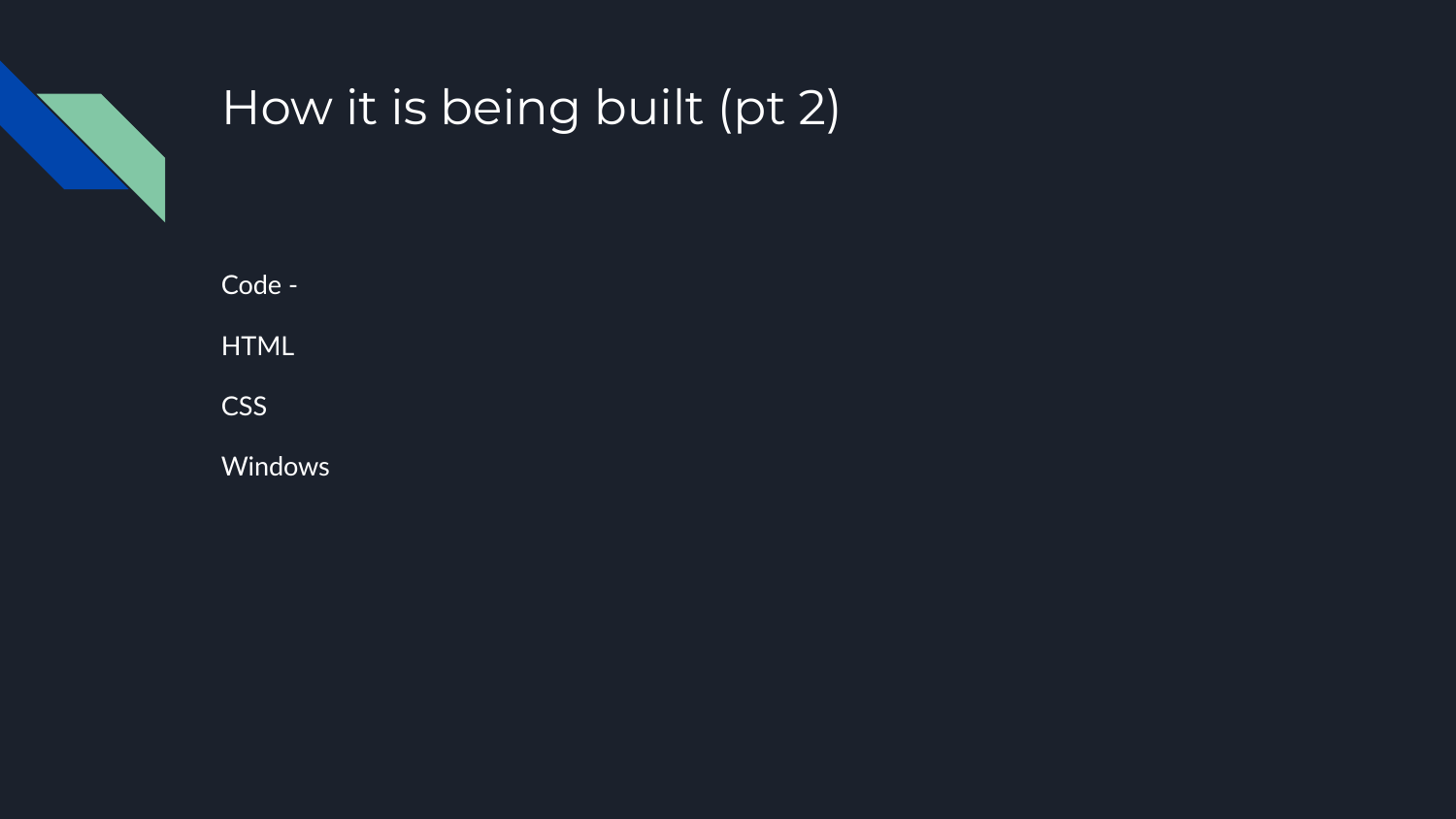

# How it is being built (pt 2)
Code -
HTML
CSS
Windows